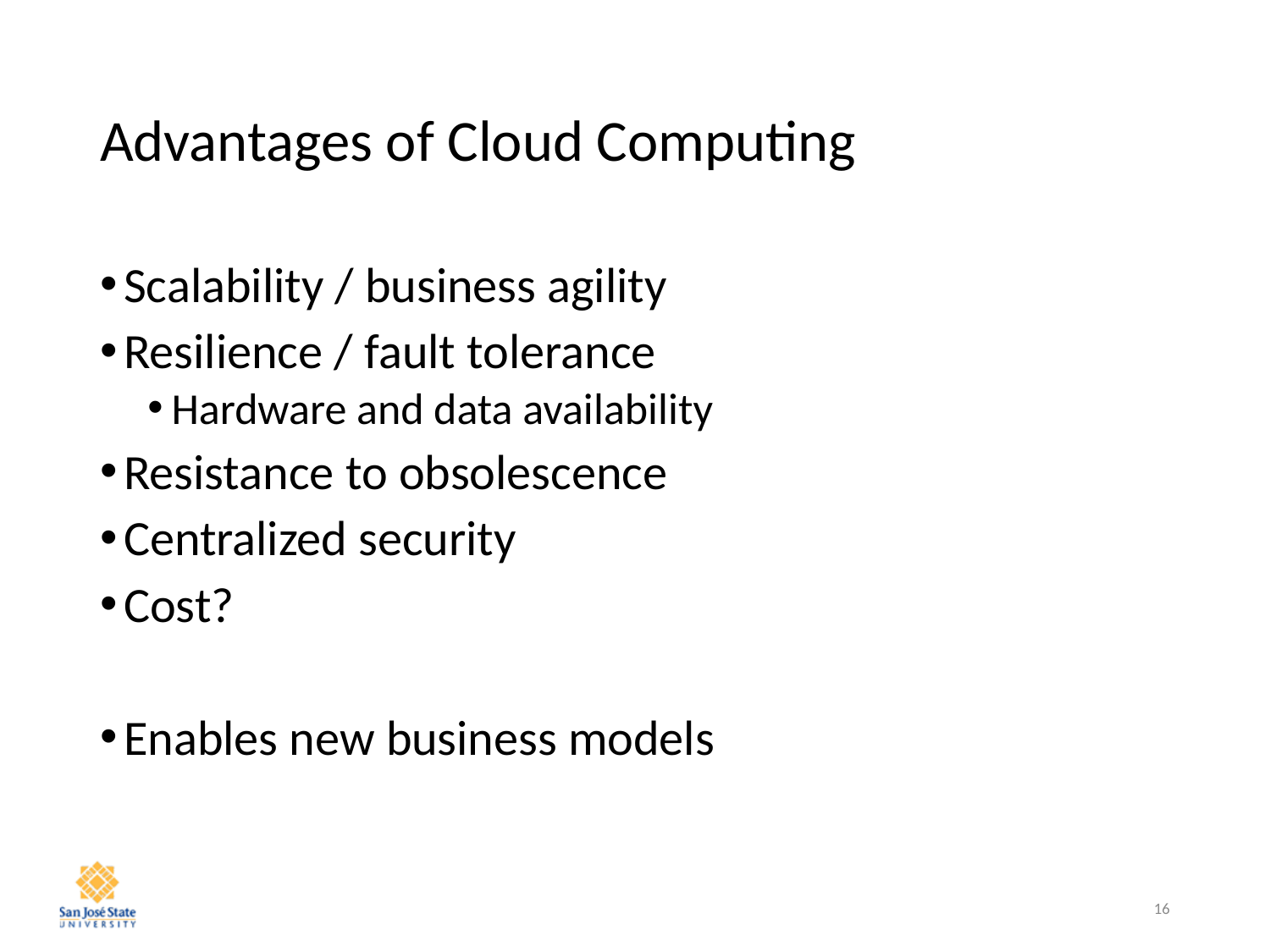

# Advantages of Cloud Computing
Scalability / business agility
Resilience / fault tolerance
Hardware and data availability
Resistance to obsolescence
Centralized security
Cost?

Enables new business models
16